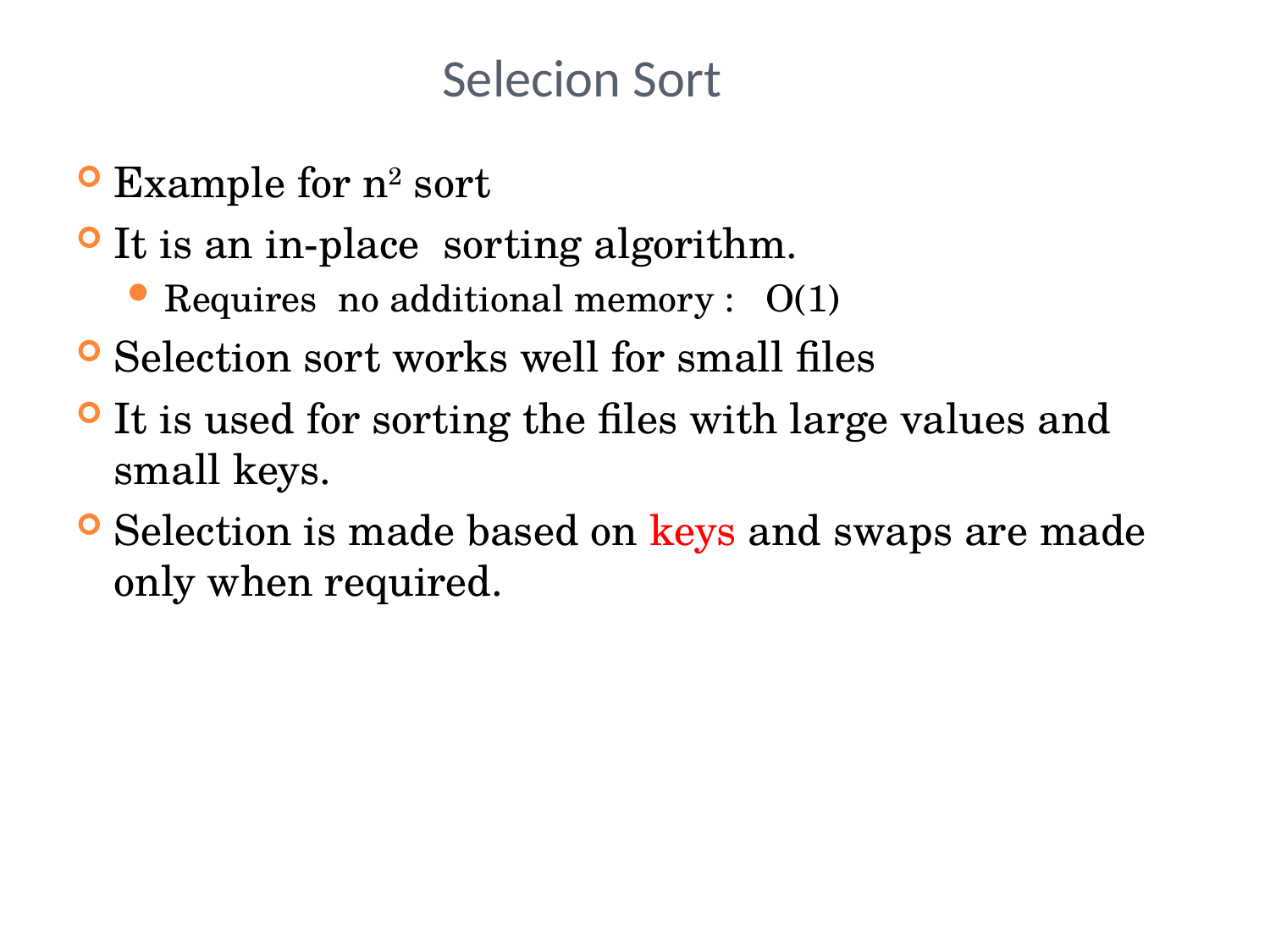

# Selecion Sort
Example for n2 sort
It is an in-place  sorting algorithm.
Requires  no additional memory :   O(1)
Selection sort works well for small files
It is used for sorting the files with large values and small keys.
Selection is made based on keys and swaps are made only when required.